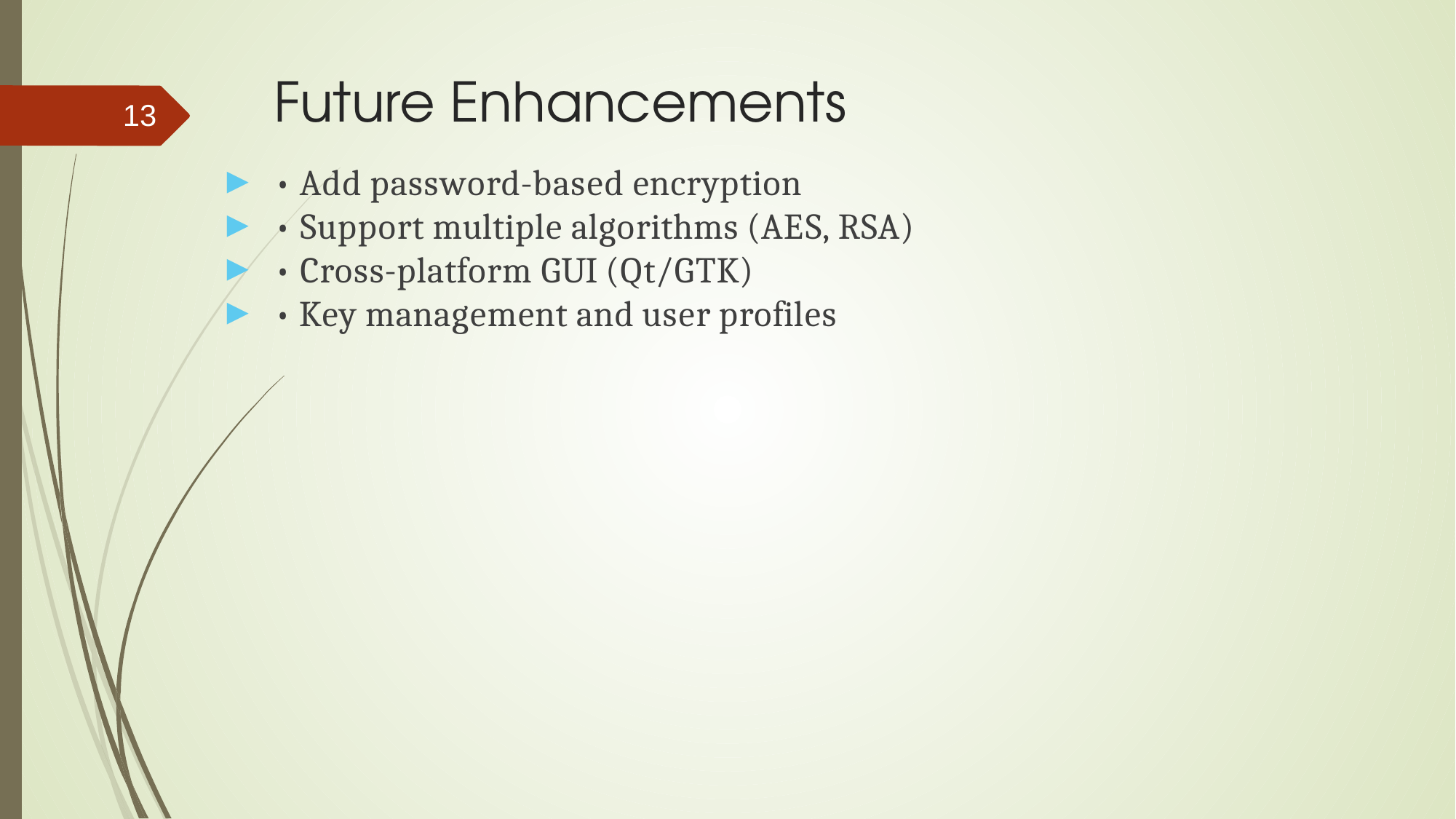

# Future Enhancements
13
• Add password-based encryption
• Support multiple algorithms (AES, RSA)
• Cross-platform GUI (Qt/GTK)
• Key management and user profiles